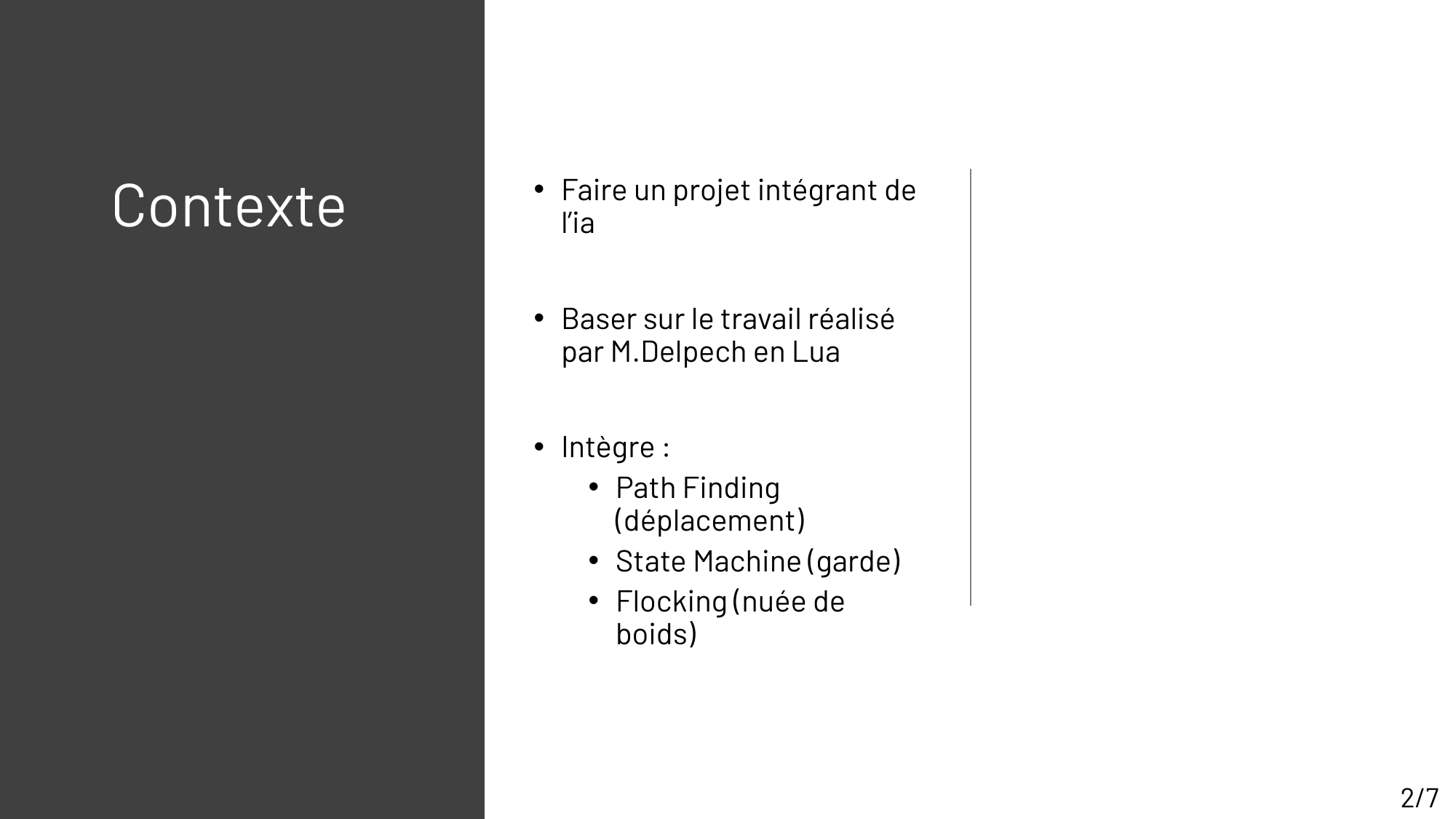

# Contexte
Faire un projet intégrant de l’ia

Baser sur le travail réalisé par M.Delpech en Lua

Intègre :
Path Finding (déplacement)
State Machine (garde)
Flocking (nuée de boids)
2/7